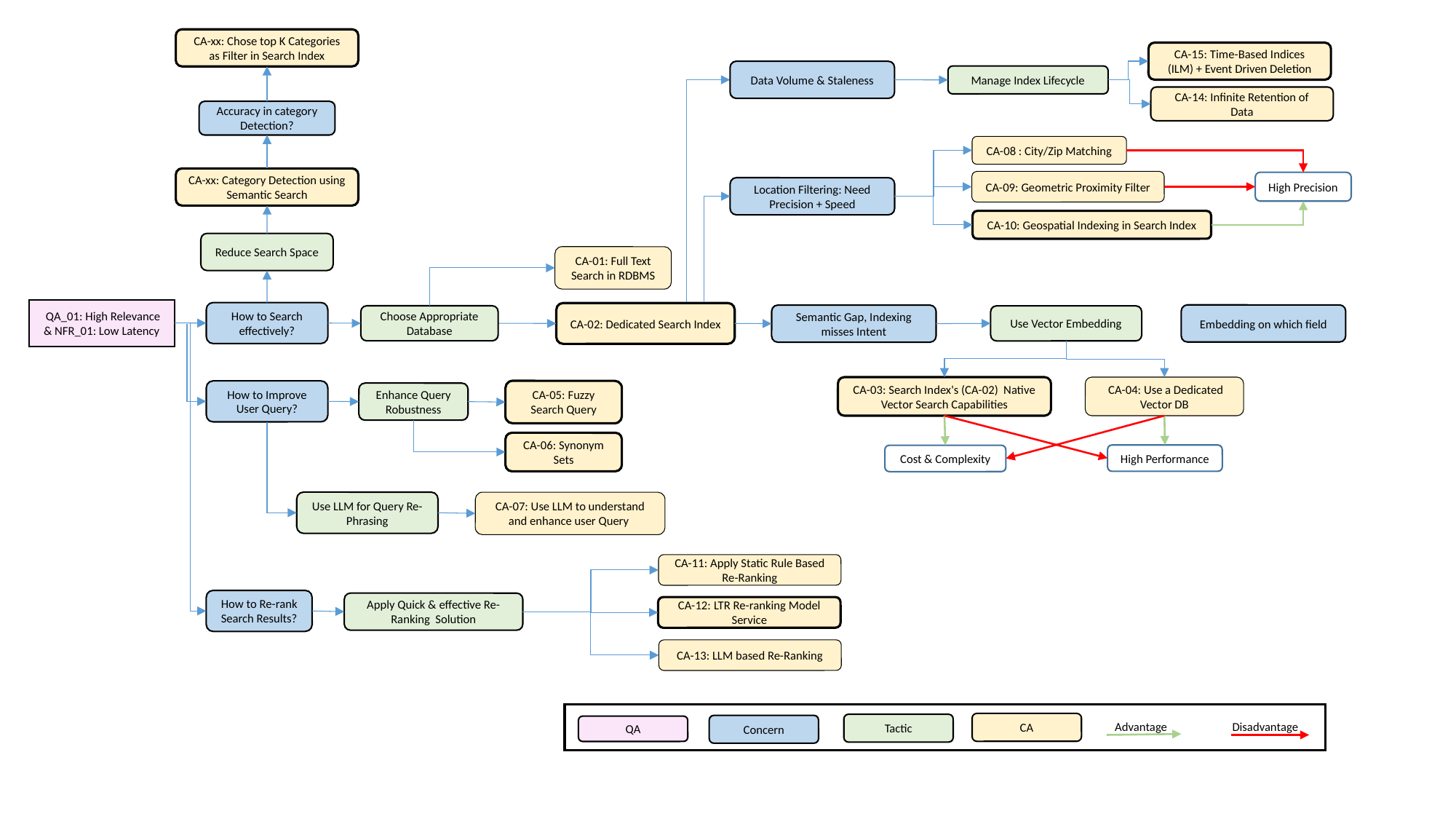

CA-xx: Chose top K Categories as Filter in Search Index
CA-15: Time-Based Indices (ILM) + Event Driven Deletion
Data Volume & Staleness
Manage Index Lifecycle
CA-14: Infinite Retention of Data
Accuracy in category Detection?
CA-08 : City/Zip Matching
CA-xx: Category Detection using Semantic Search
CA-09: Geometric Proximity Filter
High Precision
Location Filtering: Need Precision + Speed
CA-10: Geospatial Indexing in Search Index
Reduce Search Space
CA-01: Full Text Search in RDBMS
 QA_01: High Relevance & NFR_01: Low Latency
How to Search effectively?
CA-02: Dedicated Search Index
Embedding on which field
Semantic Gap, Indexing misses Intent
Choose Appropriate Database
Use Vector Embedding
 CA-04: Use a Dedicated Vector DB
CA-03: Search Index's (CA-02)  Native Vector Search Capabilities
CA-05: Fuzzy Search Query
How to Improve User Query?
Enhance Query Robustness
CA-06: Synonym Sets
High Performance
Cost & Complexity
Use LLM for Query Re-Phrasing
CA-07: Use LLM to understand and enhance user Query
CA-11: Apply Static Rule Based Re-Ranking
How to Re-rank Search Results?
Apply Quick & effective Re-Ranking  Solution
CA-12: LTR Re-ranking Model Service
CA-13: LLM based Re-Ranking

CA
Advantage
Disadvantage
Tactic
Concern
QA